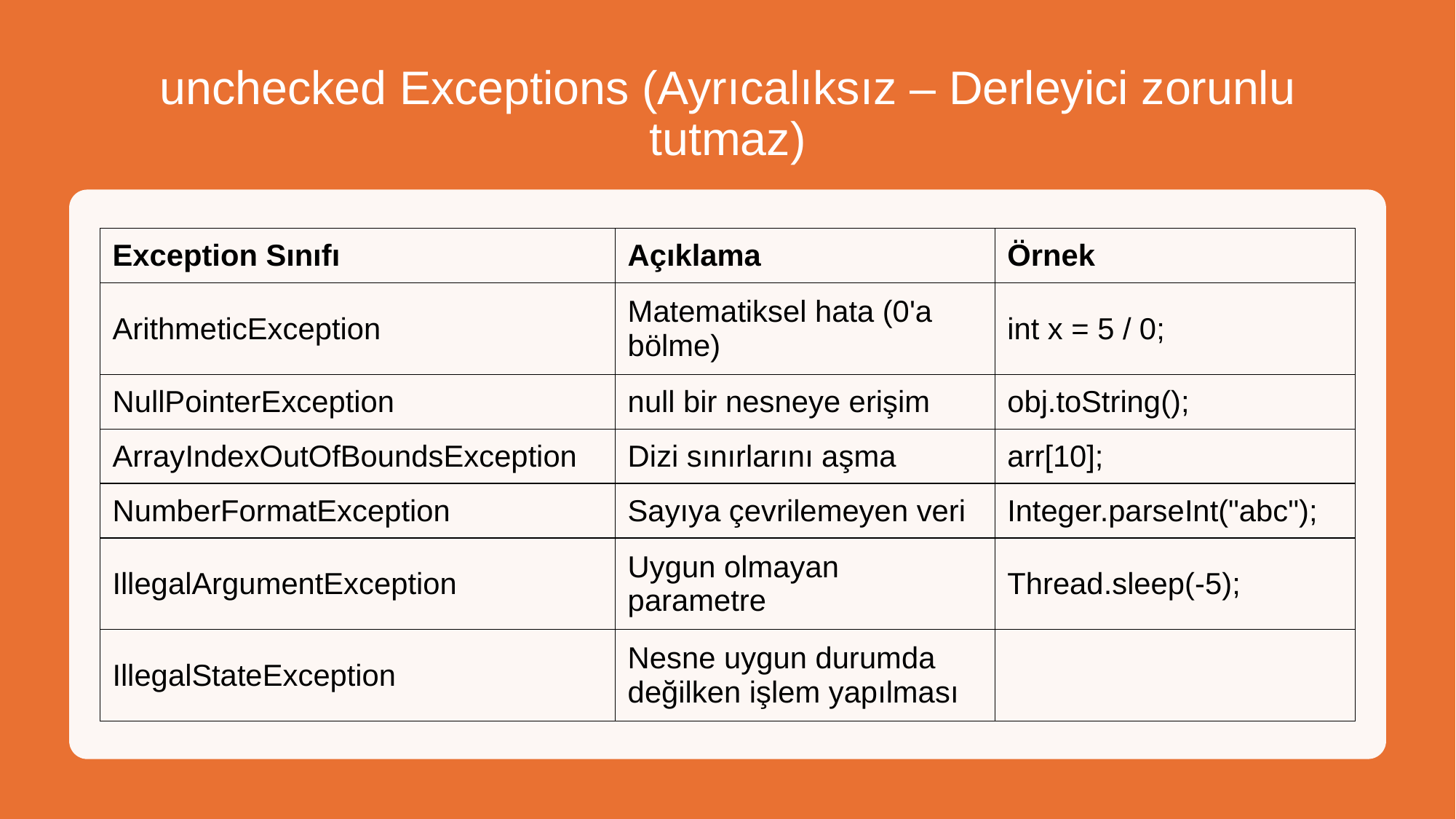

# unchecked Exceptions (Ayrıcalıksız – Derleyici zorunlu tutmaz)

| Exception Sınıfı | Açıklama | Örnek |
| --- | --- | --- |
| ArithmeticException | Matematiksel hata (0'a bölme) | int x = 5 / 0; |
| NullPointerException | null bir nesneye erişim | obj.toString(); |
| ArrayIndexOutOfBoundsException | Dizi sınırlarını aşma | arr[10]; |
| NumberFormatException | Sayıya çevrilemeyen veri | Integer.parseInt("abc"); |
| IllegalArgumentException | Uygun olmayan parametre | Thread.sleep(-5); |
| IllegalStateException | Nesne uygun durumda değilken işlem yapılması |  |